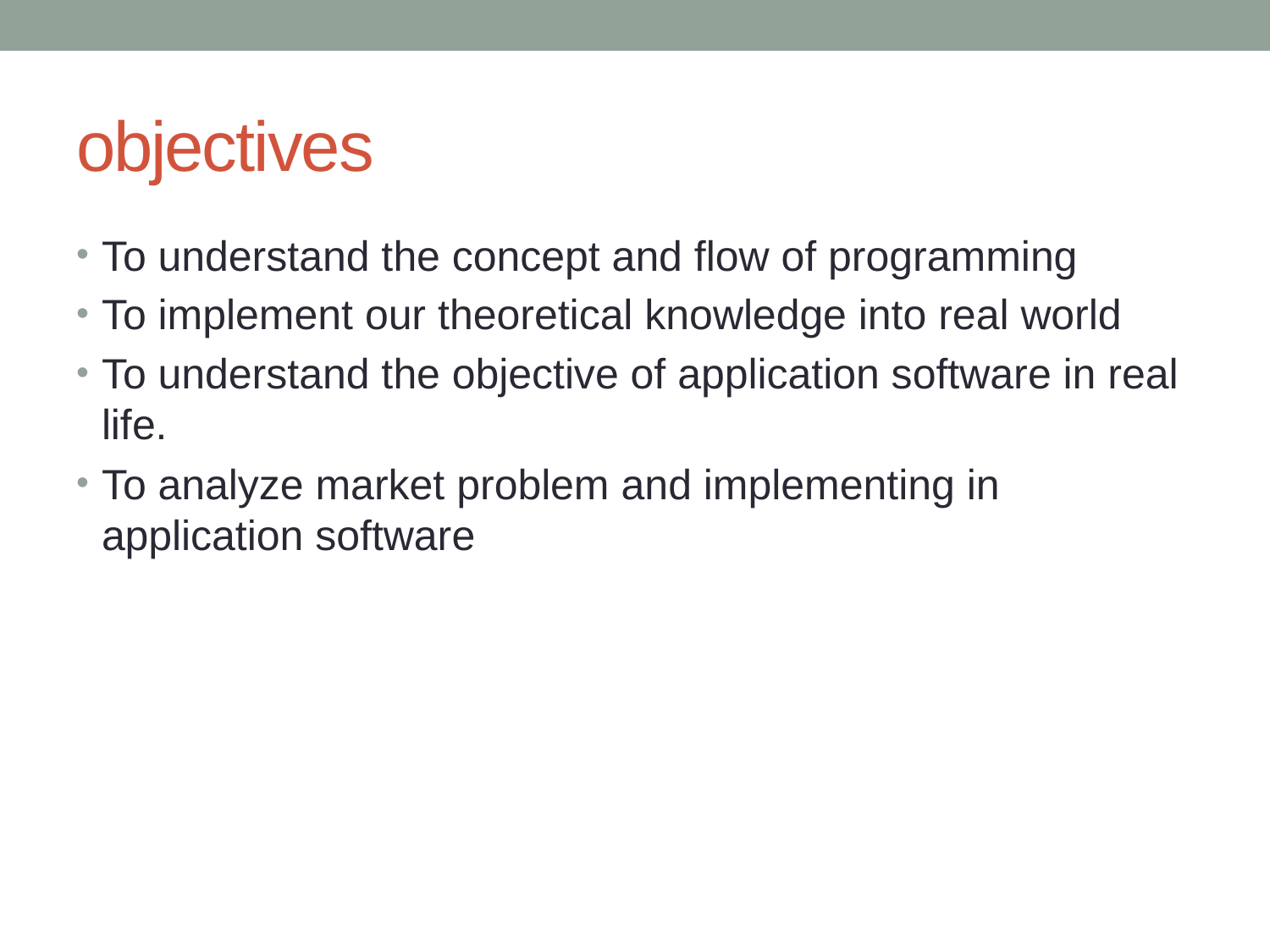

# objectives
To understand the concept and flow of programming
To implement our theoretical knowledge into real world
To understand the objective of application software in real life.
To analyze market problem and implementing in application software